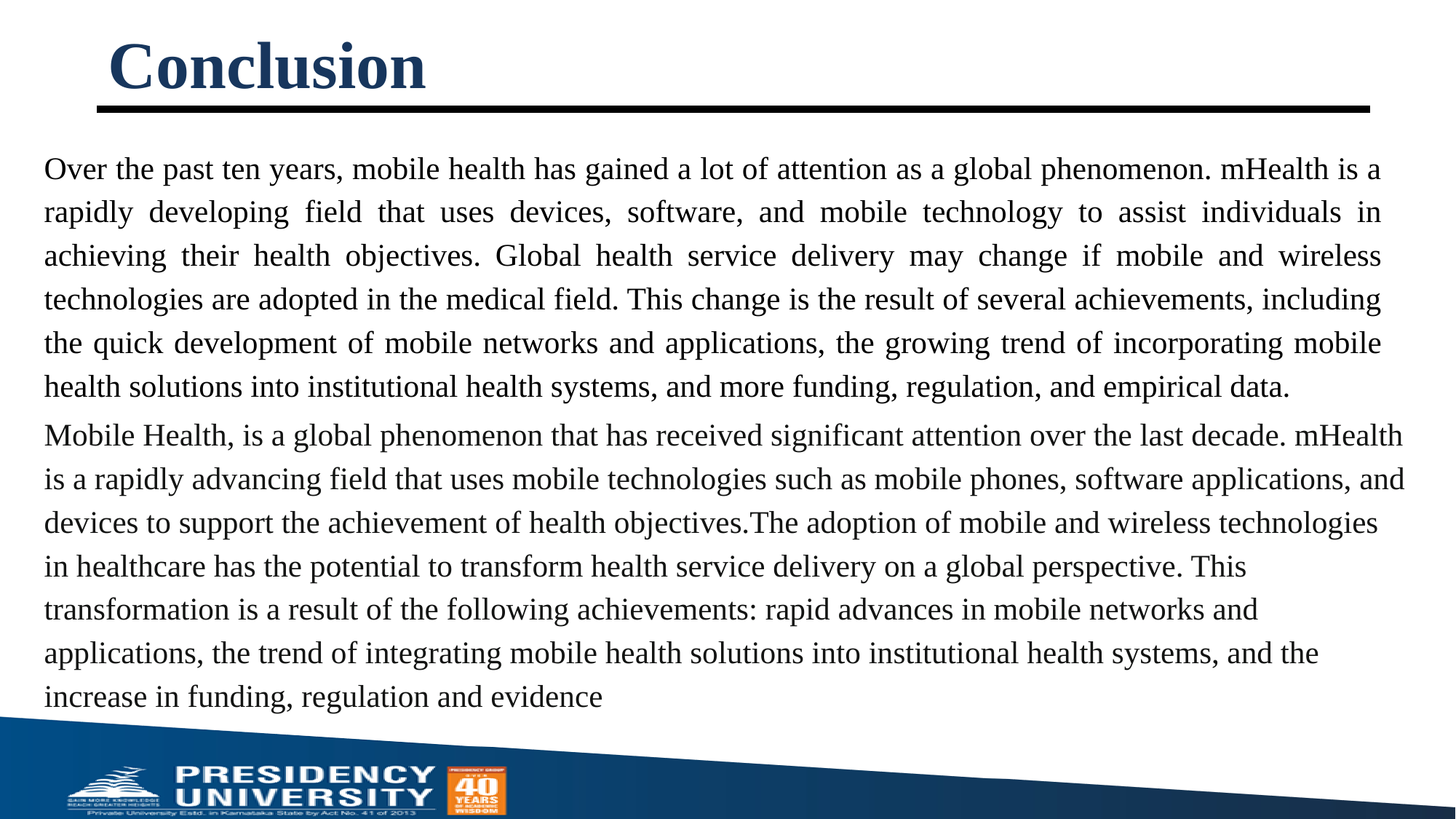

# Conclusion
Over the past ten years, mobile health has gained a lot of attention as a global phenomenon. mHealth is a rapidly developing field that uses devices, software, and mobile technology to assist individuals in achieving their health objectives. Global health service delivery may change if mobile and wireless technologies are adopted in the medical field. This change is the result of several achievements, including the quick development of mobile networks and applications, the growing trend of incorporating mobile health solutions into institutional health systems, and more funding, regulation, and empirical data.
Mobile Health, is a global phenomenon that has received significant attention over the last decade. mHealth is a rapidly advancing field that uses mobile technologies such as mobile phones, software applications, and devices to support the achievement of health objectives.The adoption of mobile and wireless technologies in healthcare has the potential to transform health service delivery on a global perspective. This transformation is a result of the following achievements: rapid advances in mobile networks and applications, the trend of integrating mobile health solutions into institutional health systems, and the increase in funding, regulation and evidence